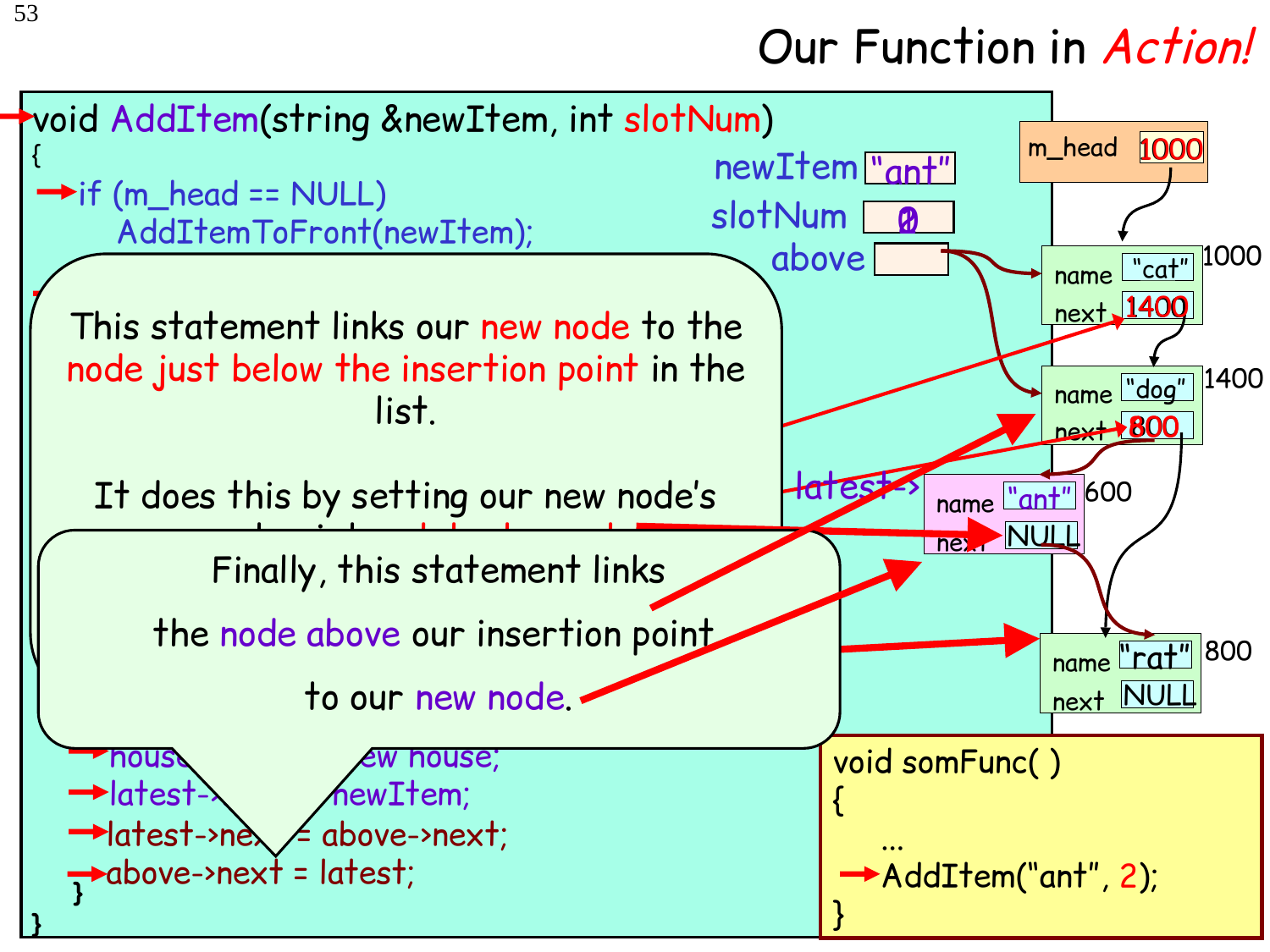

# Our Function in Action!
53
void AddItem(string &newItem, int slotNum)
{

}

if (m_head == NULL)
    AddItemToFront(newItem);

else if ( /* decide if the new item belongs at the top */ )
    AddItemToFront(newItem);
slotNum == 0 )
else
{

}
house *above = m_head;
while (above != NULL)
{

   above = above->next;
}
if (above->next == NULL)
     break;
if (--slotNum == 0)
     break;
// add your customized traversal code here;
// it should break out of the loop once it finds
// the node directly above our insertion point!

house *latest = new house;
latest->name = newItem;
latest->next = above->next;
above->next = latest;

1000
m_head

1000

“cat”
name

next

1400
1400
1400

“dog”
name

next

800

“rat”

name

NULL

next

1000
  newItem

  slotNum

“ant”
2
0
1

  above

This statement links our new node to the node just below the insertion point in the list.

It does this by setting our new node’s next pointer: latest->next
so it points to the node below the insertion point: above->next
1400

800
600
800

latest->

600

name

next

“ant”

NULL

Finally, this statement links
the node above our insertion point

to our new node.

void somFunc( )
{
     ...
     AddItem(“ant”, 2);
}